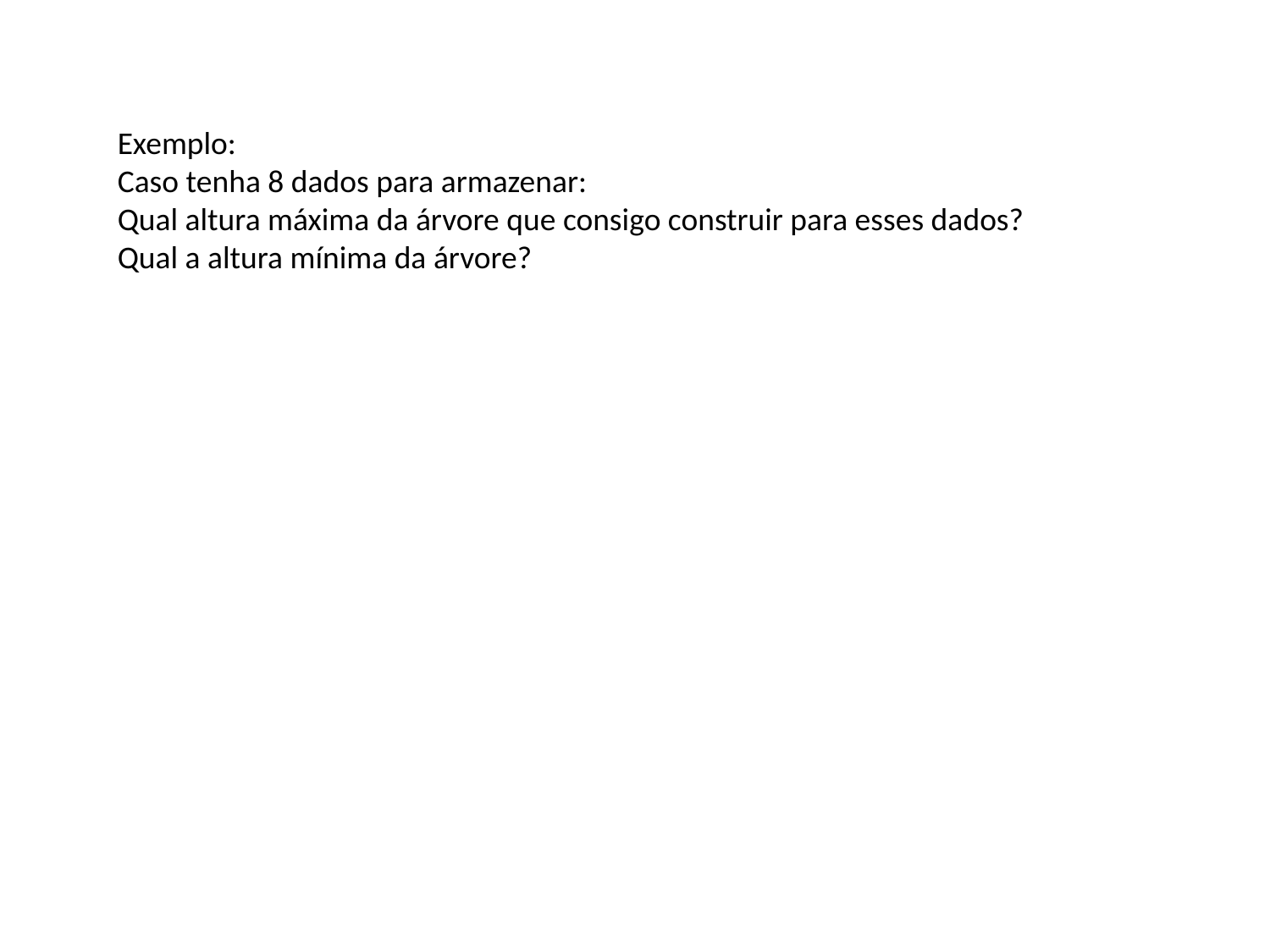

Exemplo:
Caso tenha 8 dados para armazenar:
Qual altura máxima da árvore que consigo construir para esses dados?
Qual a altura mínima da árvore?